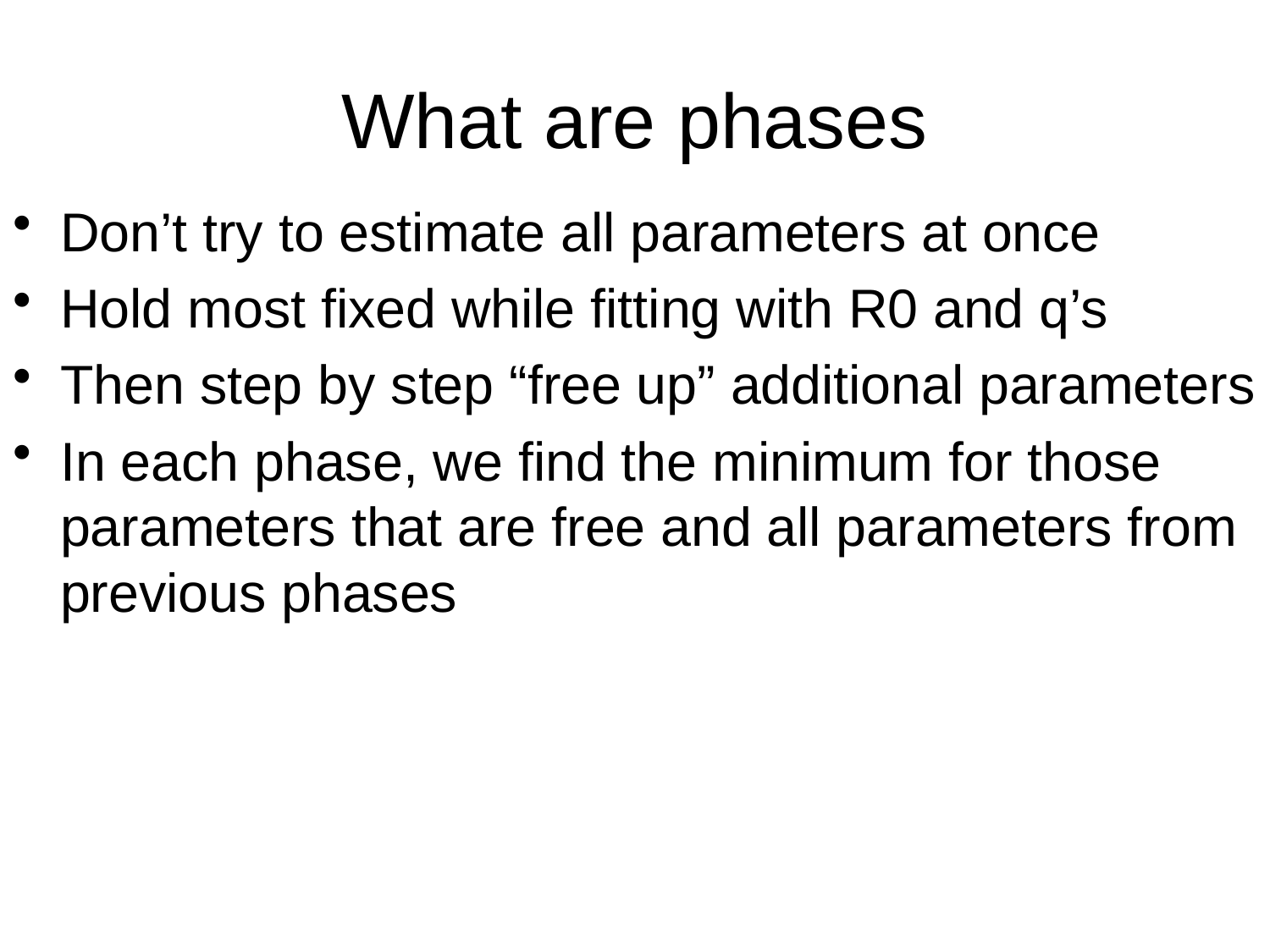

# What are phases
Don’t try to estimate all parameters at once
Hold most fixed while fitting with R0 and q’s
Then step by step “free up” additional parameters
In each phase, we find the minimum for those parameters that are free and all parameters from previous phases